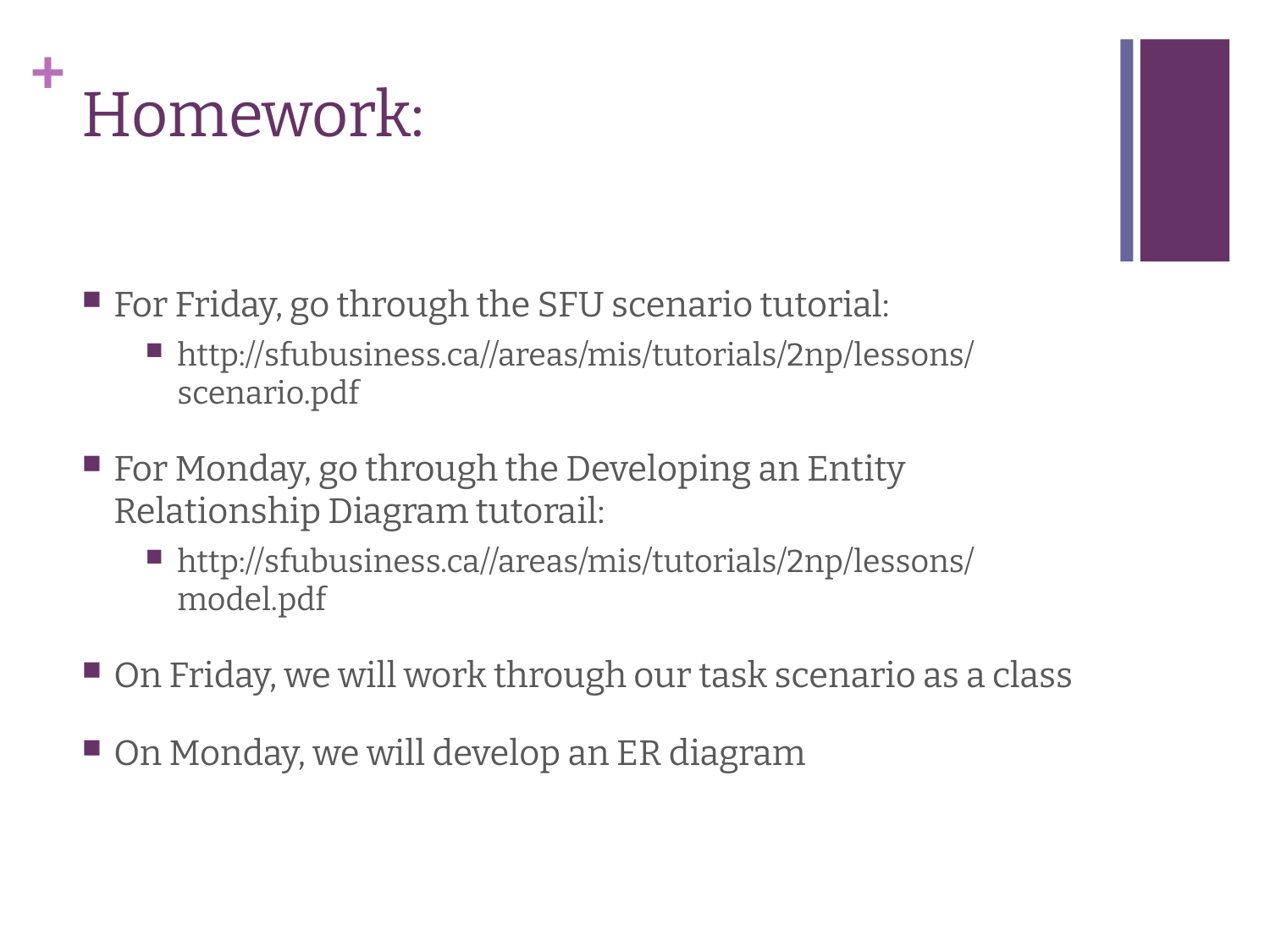

# Homework:
For Friday, go through the SFU scenario tutorial:
http://sfubusiness.ca//areas/mis/tutorials/2np/lessons/scenario.pdf
For Monday, go through the Developing an Entity Relationship Diagram tutorail:
http://sfubusiness.ca//areas/mis/tutorials/2np/lessons/model.pdf
On Friday, we will work through our task scenario as a class
On Monday, we will develop an ER diagram